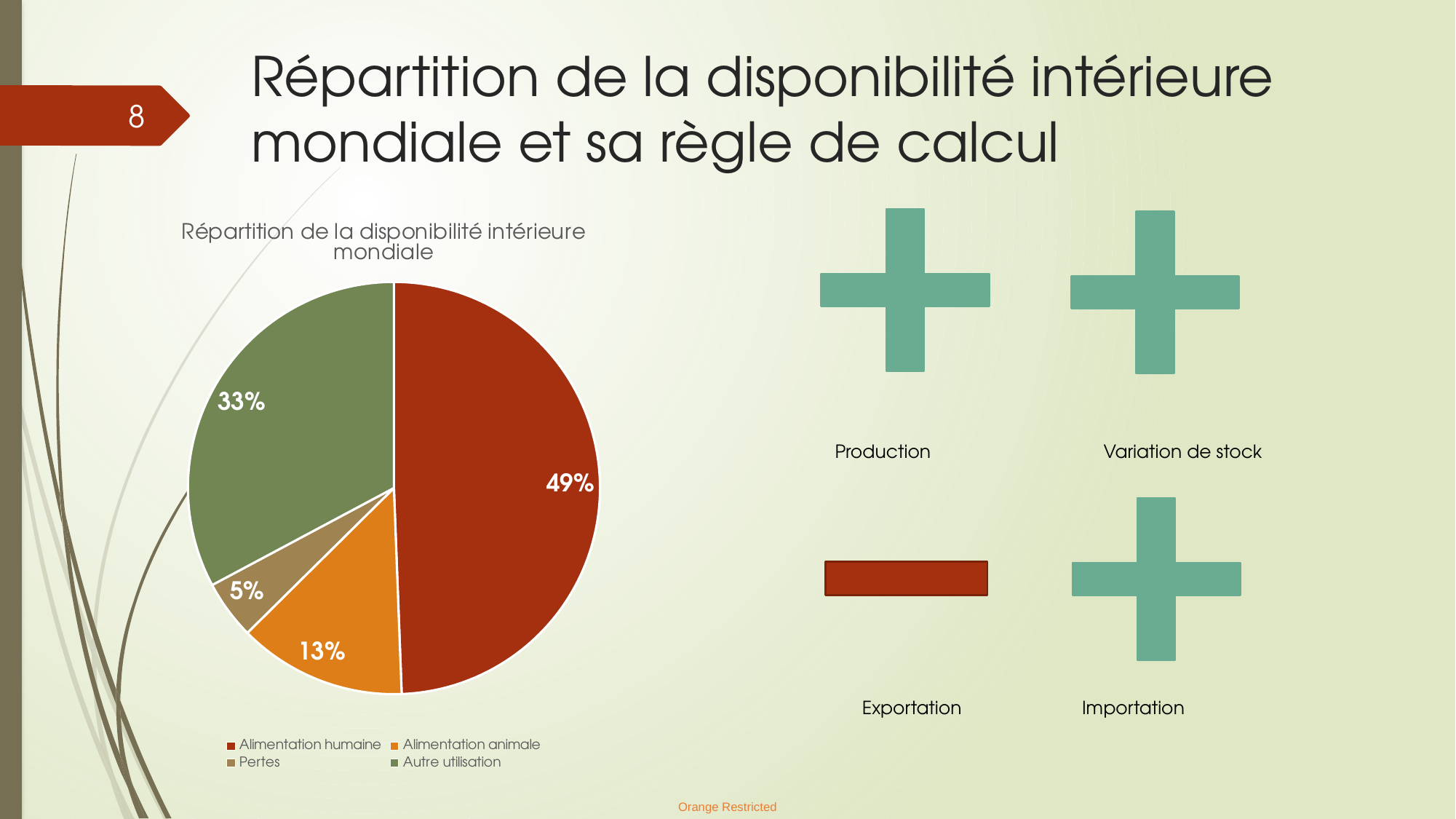

# Répartition de la disponibilité intérieure mondiale et sa règle de calcul
8

### Chart: Répartition de la disponibilité intérieure mondiale

| Category |  |
|---|---|
| Alimentation humaine | 0.494 |
| Alimentation animale | 0.132 |
| Pertes | 0.046 |
| Autre utilisation | 0.328 |

Production
Variation de stock

Exportation
Importation